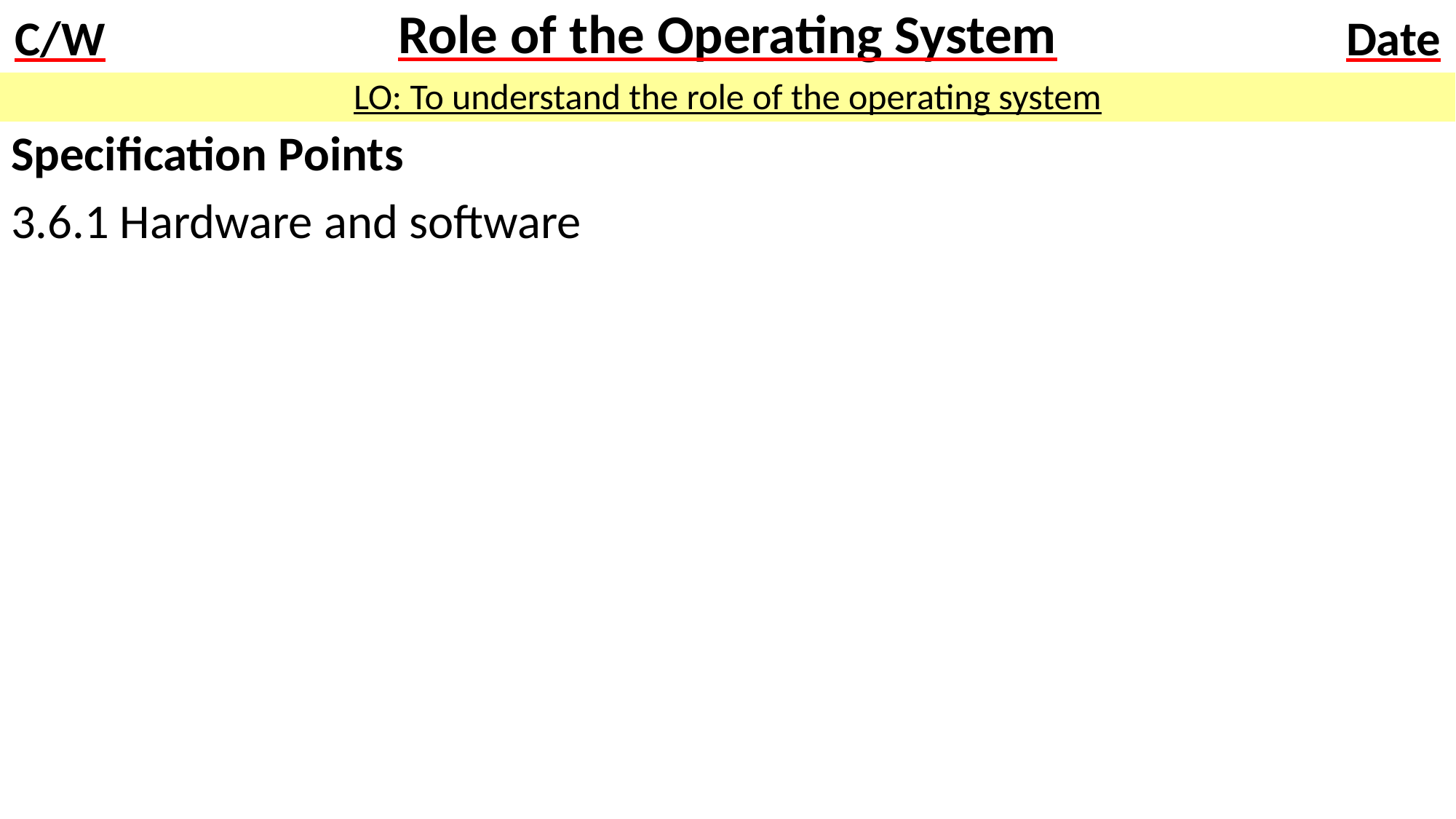

# Role of the Operating System
LO: To understand the role of the operating system
Specification Points
3.6.1 Hardware and software